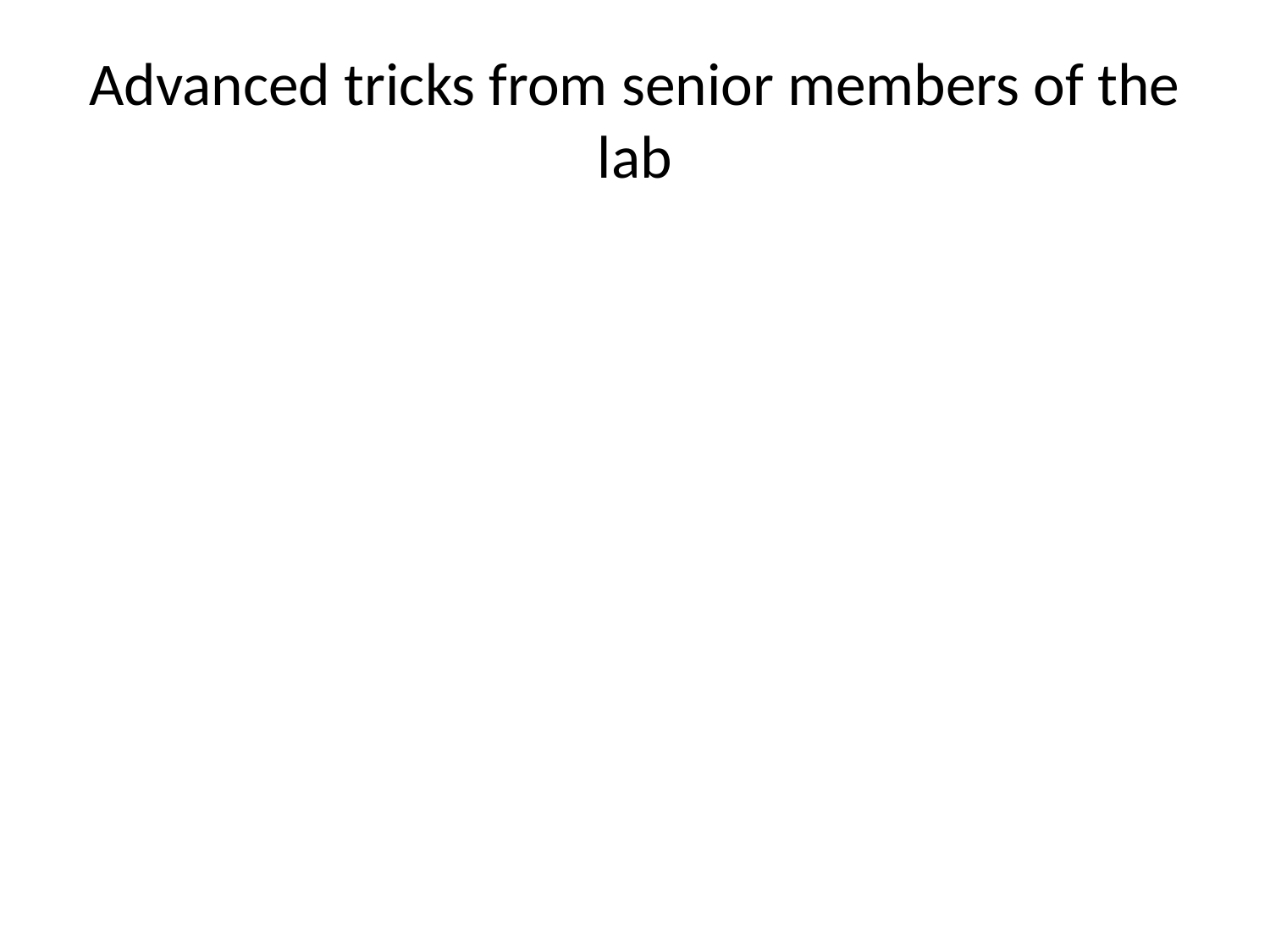

# Advanced tricks from senior members of the lab